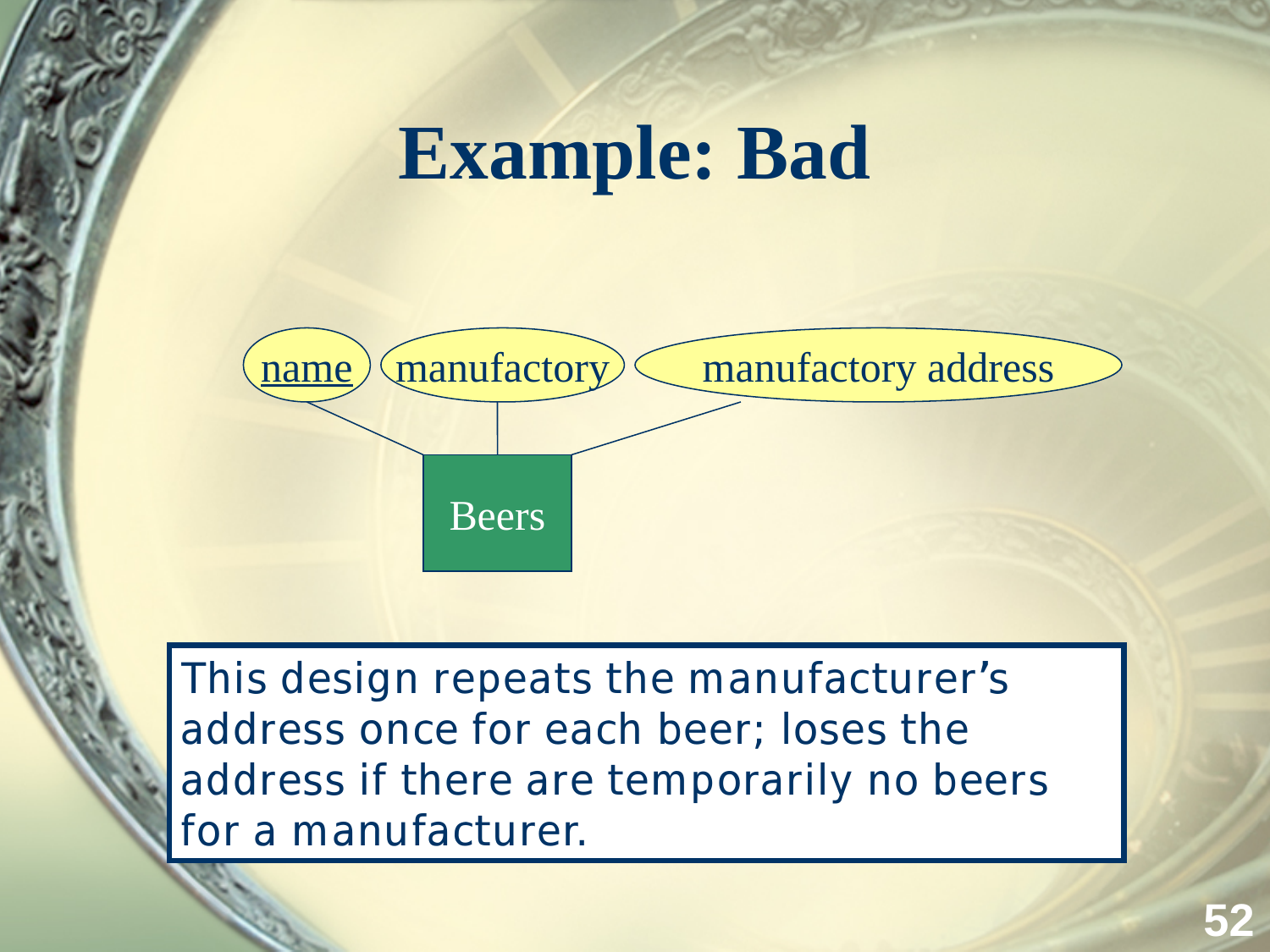

# Example: Bad
name
manufactory
manufactory address

Beers
This design repeats the manufacturer’s address once for each beer; loses the address if there are temporarily no beers for a manufacturer.
52